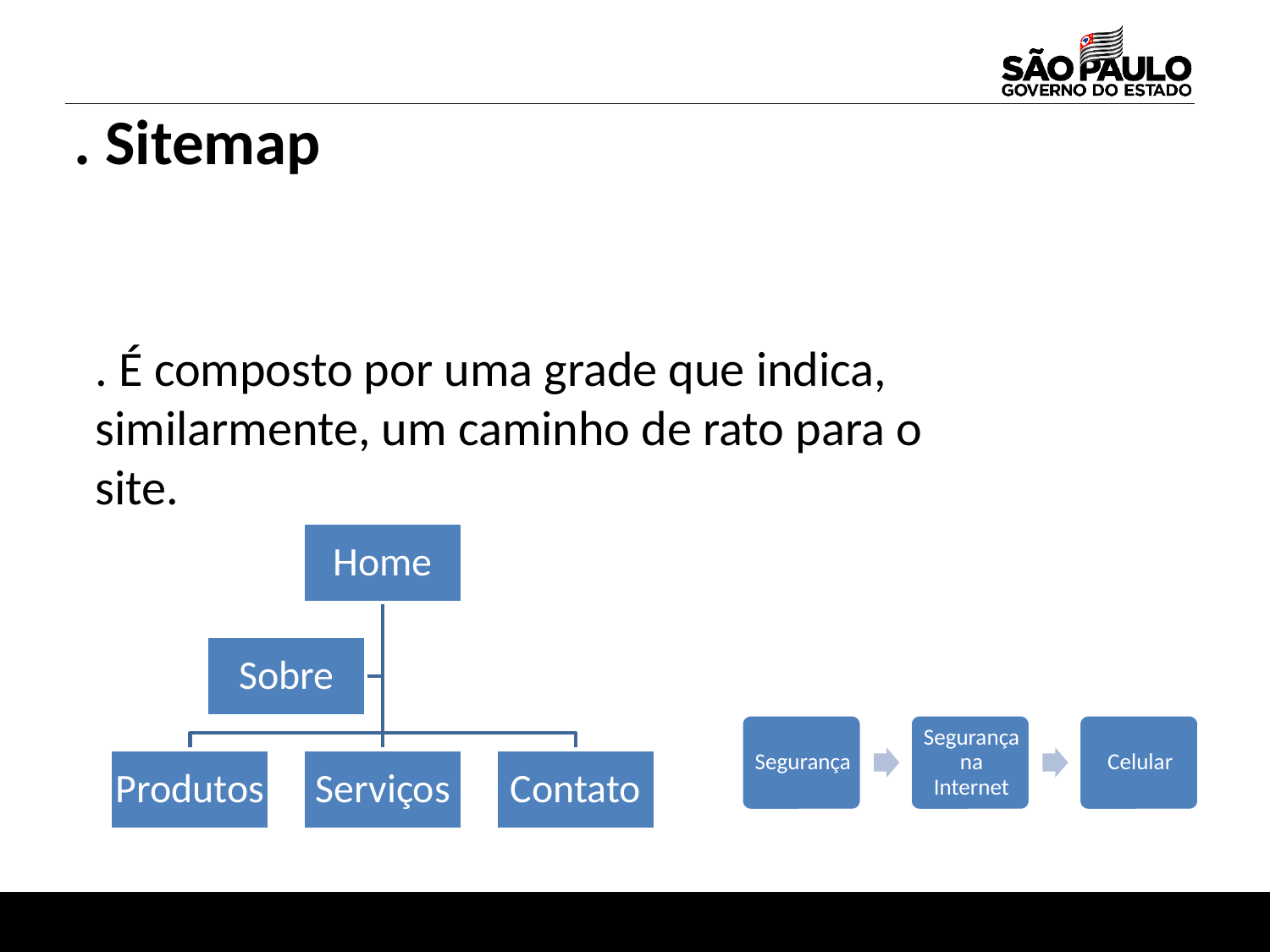

. Sitemap
. É composto por uma grade que indica, similarmente, um caminho de rato para o site.
Home
Produtos
Serviços
Contato
Sobre
Segurança

Segurança na Internet

Celular